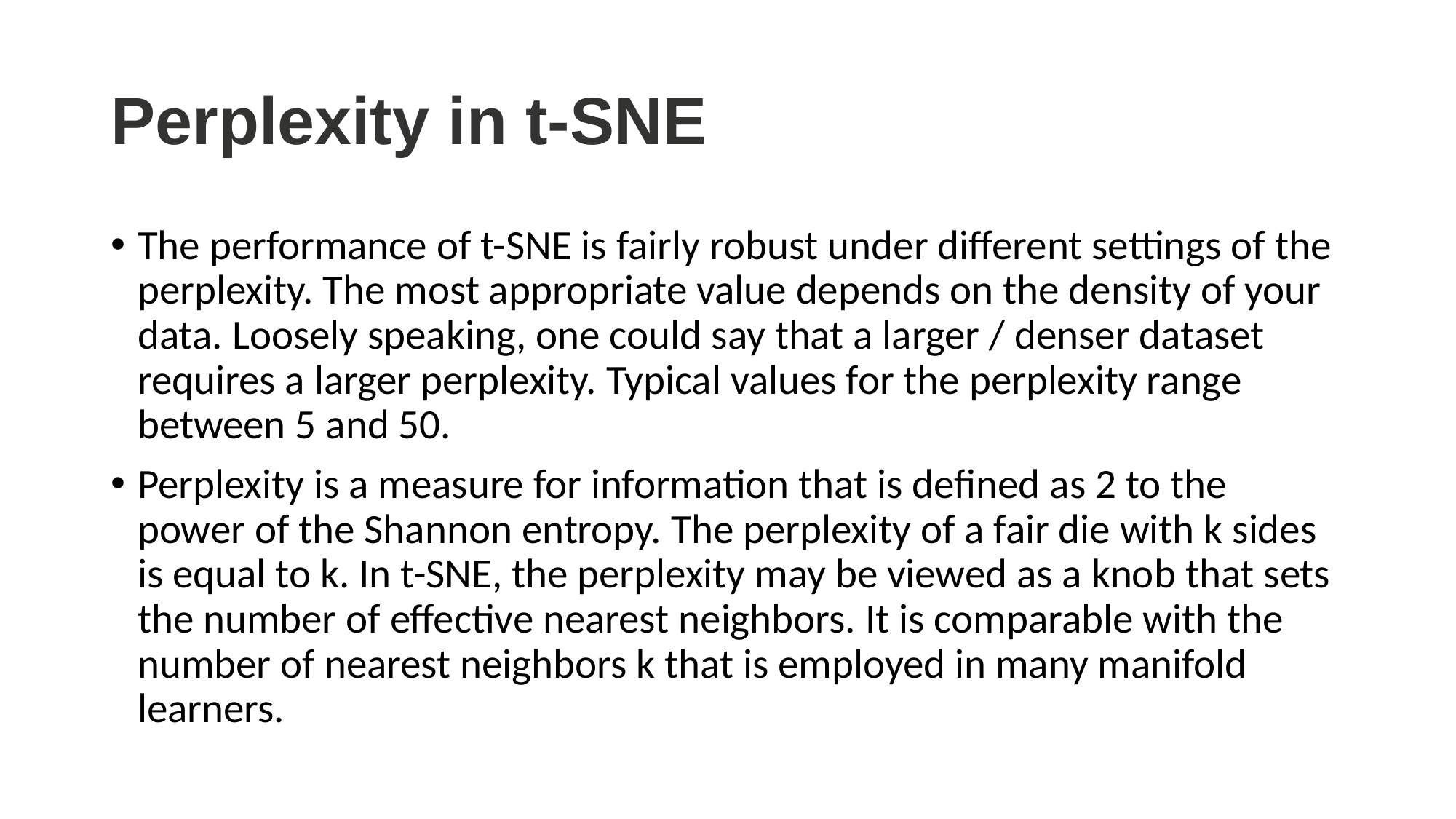

# Perplexity in t-SNE
The performance of t-SNE is fairly robust under different settings of the perplexity. The most appropriate value depends on the density of your data. Loosely speaking, one could say that a larger / denser dataset requires a larger perplexity. Typical values for the perplexity range between 5 and 50.
Perplexity is a measure for information that is defined as 2 to the power of the Shannon entropy. The perplexity of a fair die with k sides is equal to k. In t-SNE, the perplexity may be viewed as a knob that sets the number of effective nearest neighbors. It is comparable with the number of nearest neighbors k that is employed in many manifold learners.